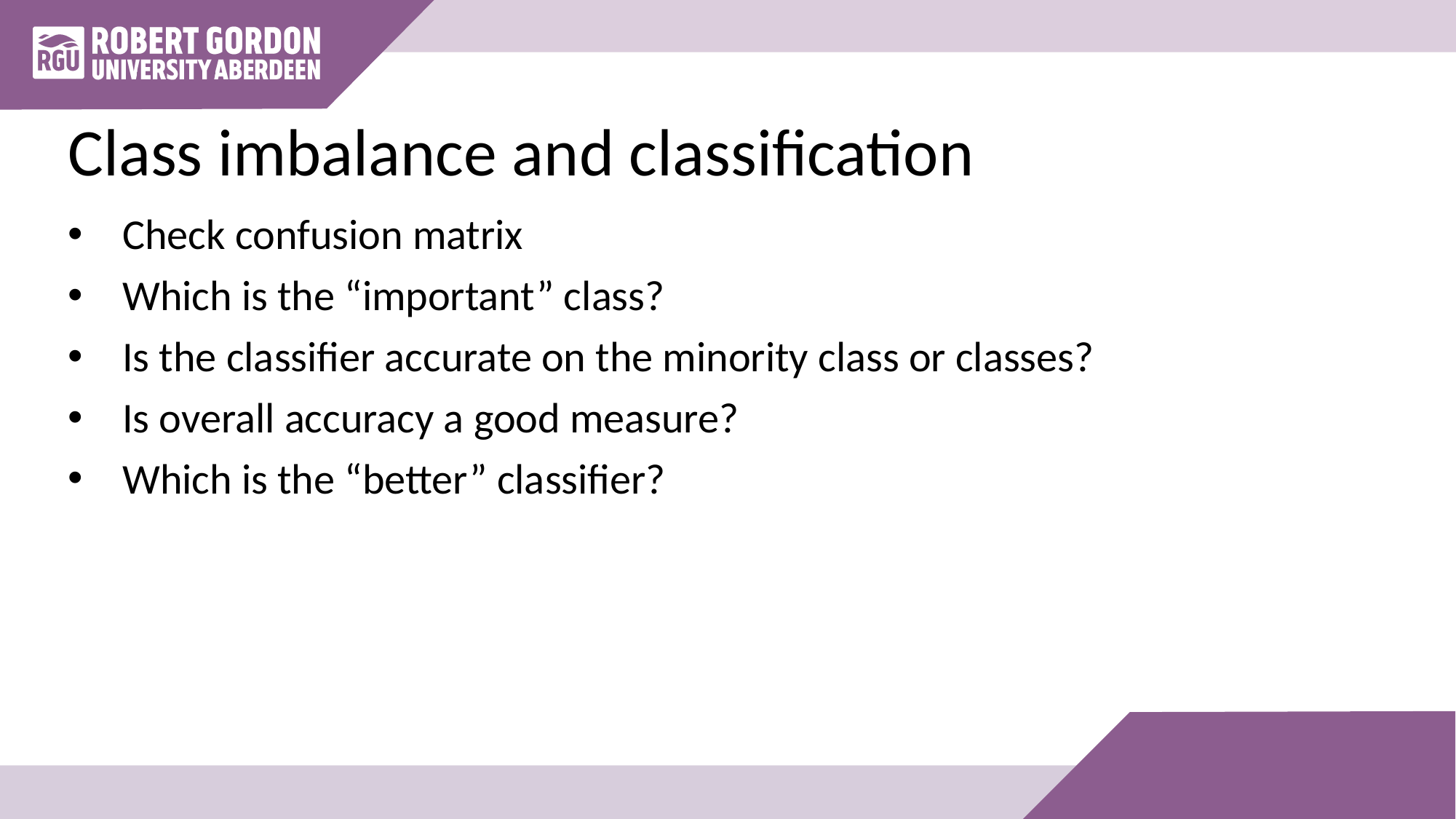

# Class imbalance and classification
Check confusion matrix
Which is the “important” class?
Is the classifier accurate on the minority class or classes?
Is overall accuracy a good measure?
Which is the “better” classifier?